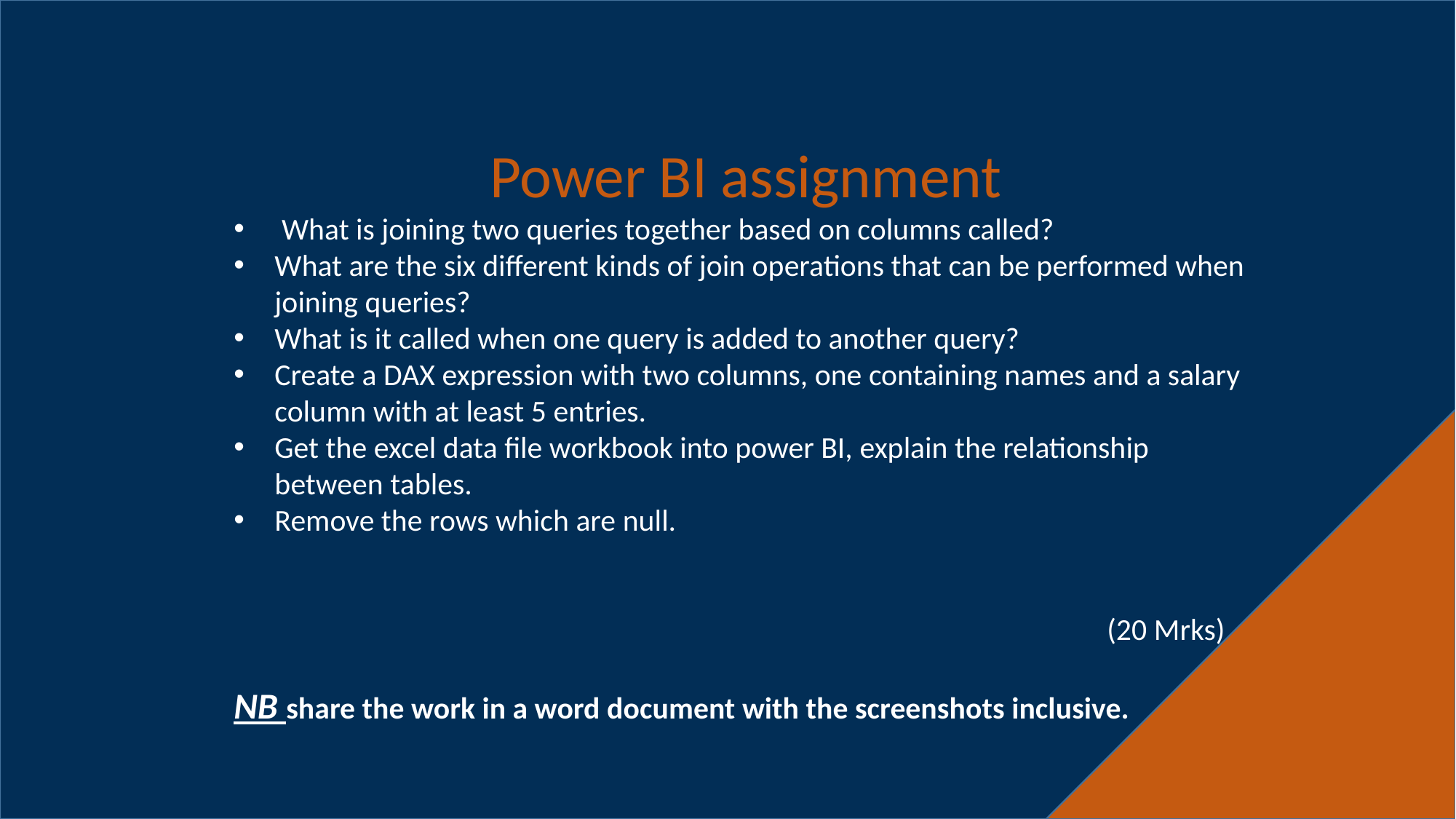

Power BI assignment
 What is joining two queries together based on columns called?
What are the six different kinds of join operations that can be performed when joining queries?
What is it called when one query is added to another query?
Create a DAX expression with two columns, one containing names and a salary column with at least 5 entries.
Get the excel data file workbook into power BI, explain the relationship between tables.
Remove the rows which are null.

								(20 Mrks)
NB share the work in a word document with the screenshots inclusive.